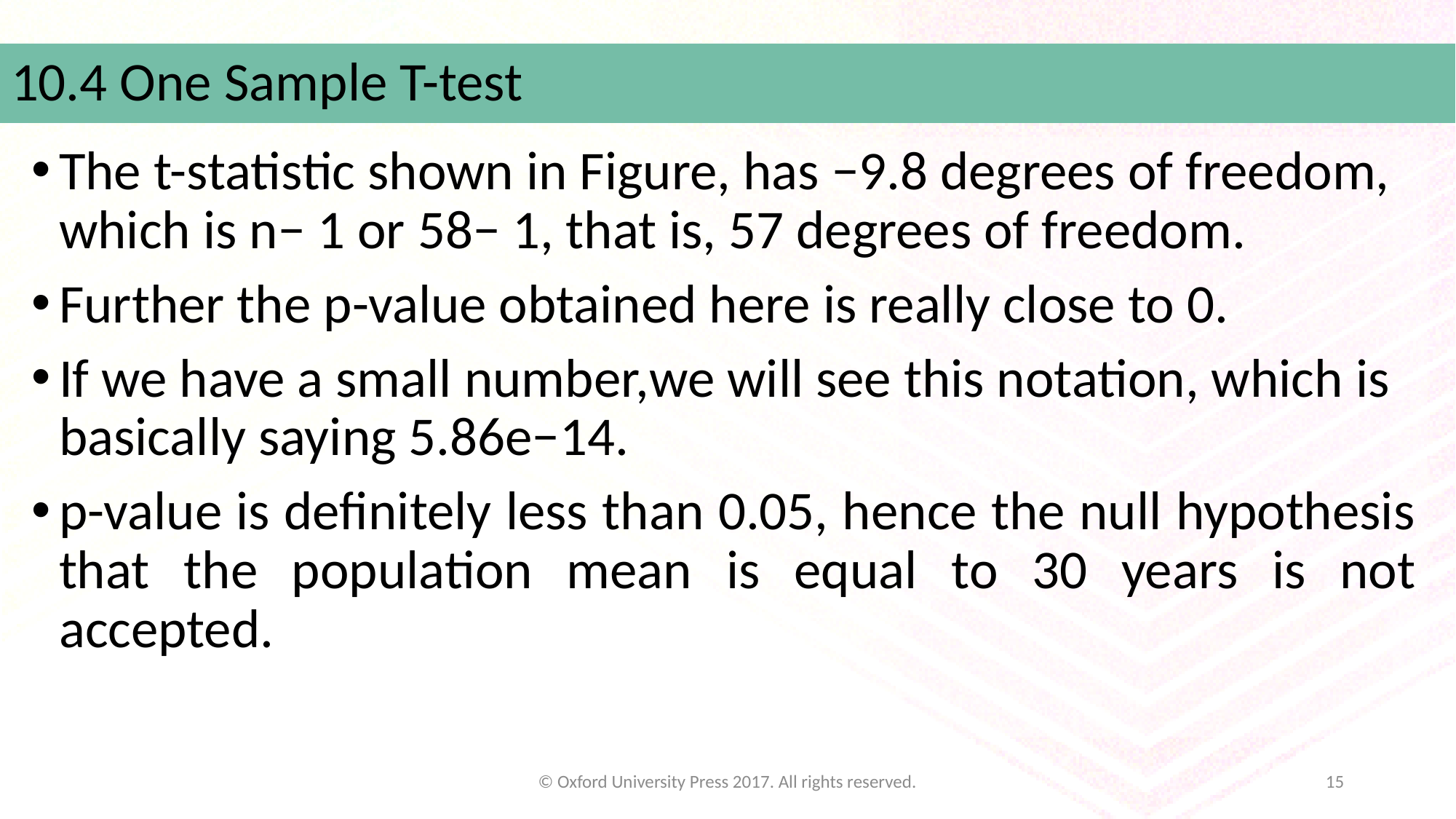

# 10.4 One Sample T-test
The t-statistic shown in Figure, has −9.8 degrees of freedom, which is n− 1 or 58− 1, that is, 57 degrees of freedom.
Further the p-value obtained here is really close to 0.
If we have a small number,we will see this notation, which is basically saying 5.86e−14.
p-value is definitely less than 0.05, hence the null hypothesis that the population mean is equal to 30 years is not accepted.
© Oxford University Press 2017. All rights reserved.
15